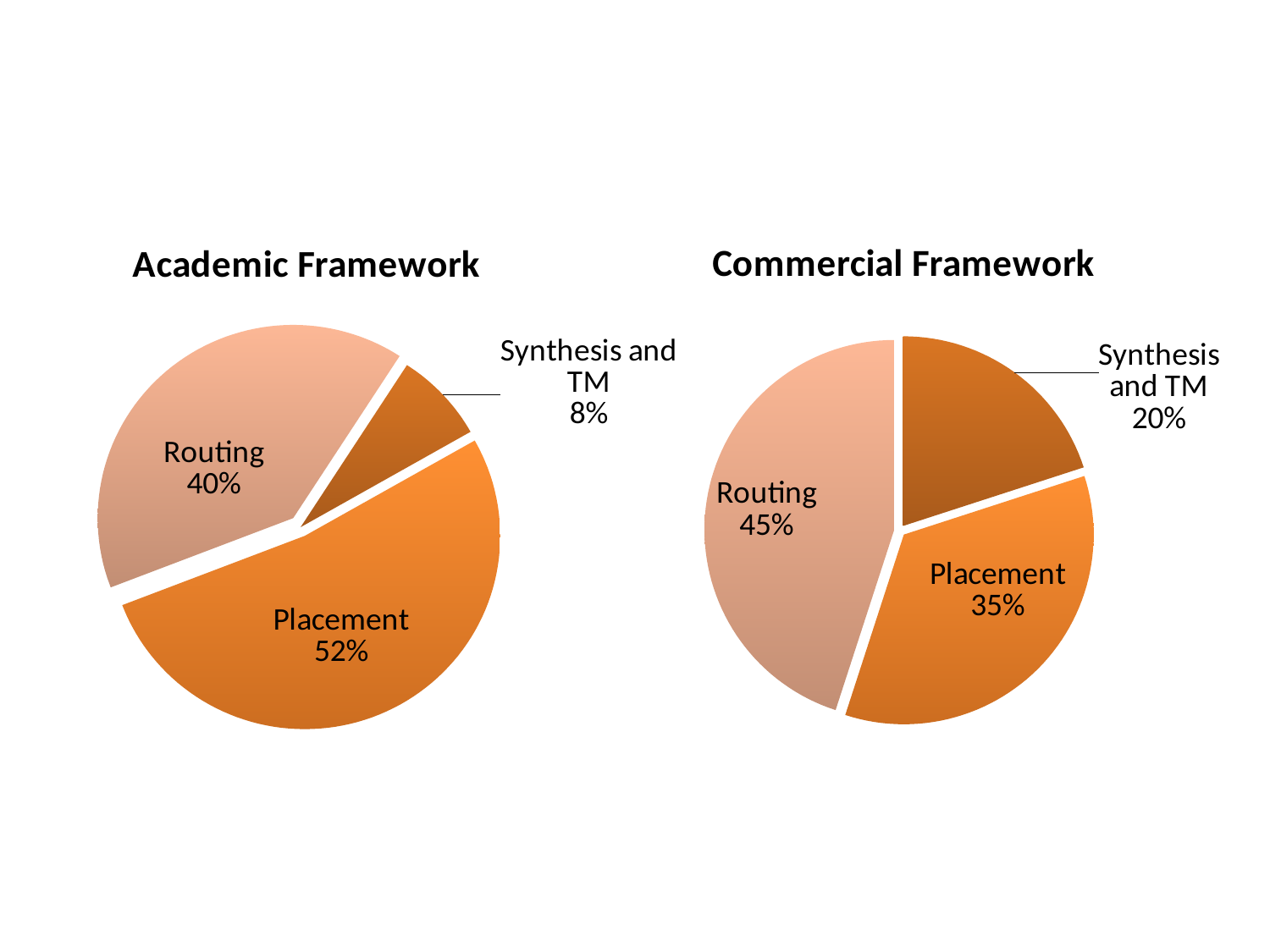

### Chart: Academic Framework

| Category | Runtime breakdown |
|---|---|
| Synthesis and TM | 8.0 |
| Placement | 55.0 |
| Routing | 42.0 |

### Chart: Commercial Framework

| Category | Runtime breakdown |
|---|---|
| Synthesis and TM | 20.0 |
| Placement | 35.0 |
| Routing | 45.0 |